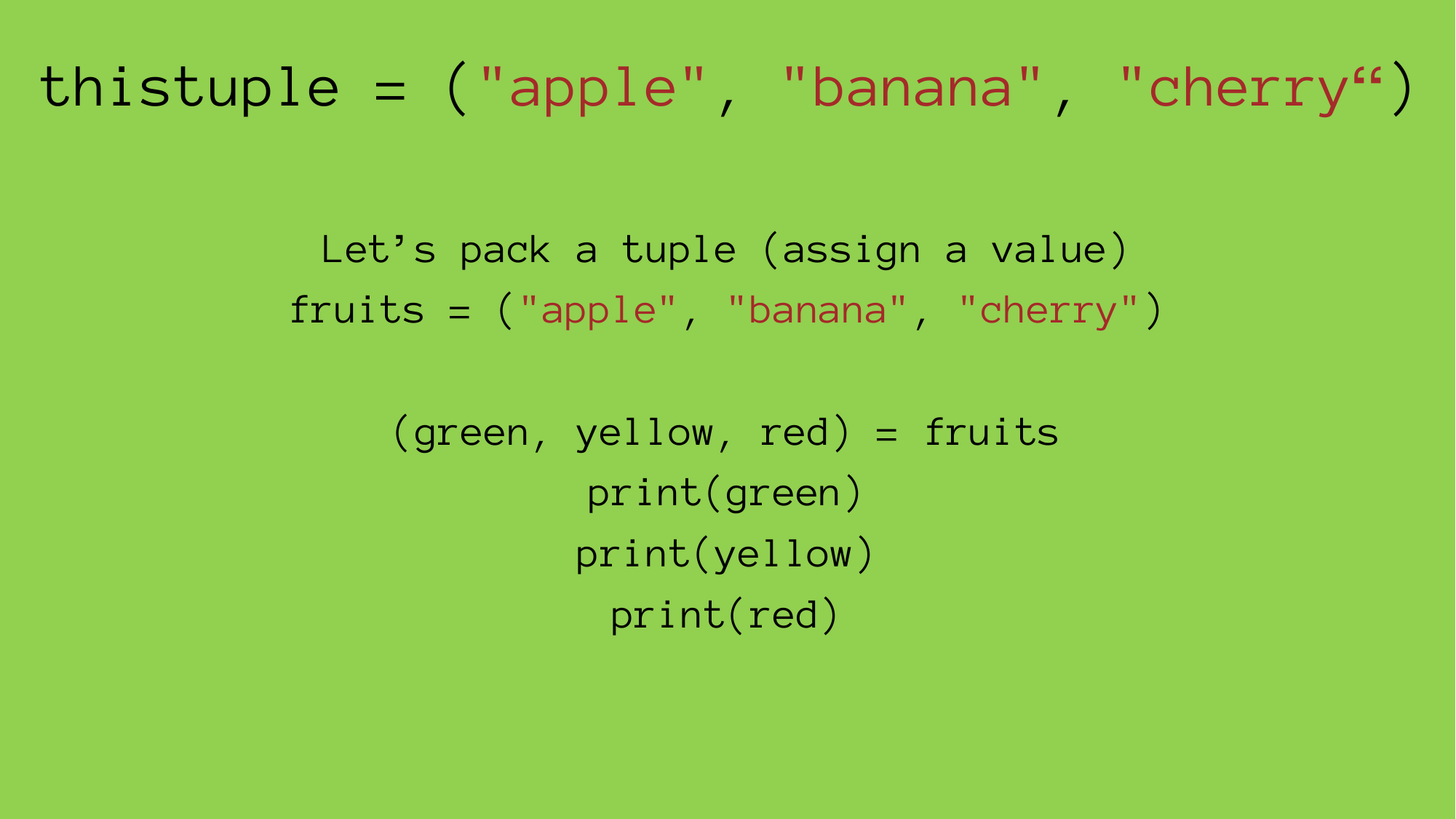

# thistuple = ("apple", "banana", "cherry“)
Let’s pack a tuple (assign a value)
fruits = ("apple", "banana", "cherry")

(green, yellow, red) = fruits
print(green)
print(yellow)
print(red)